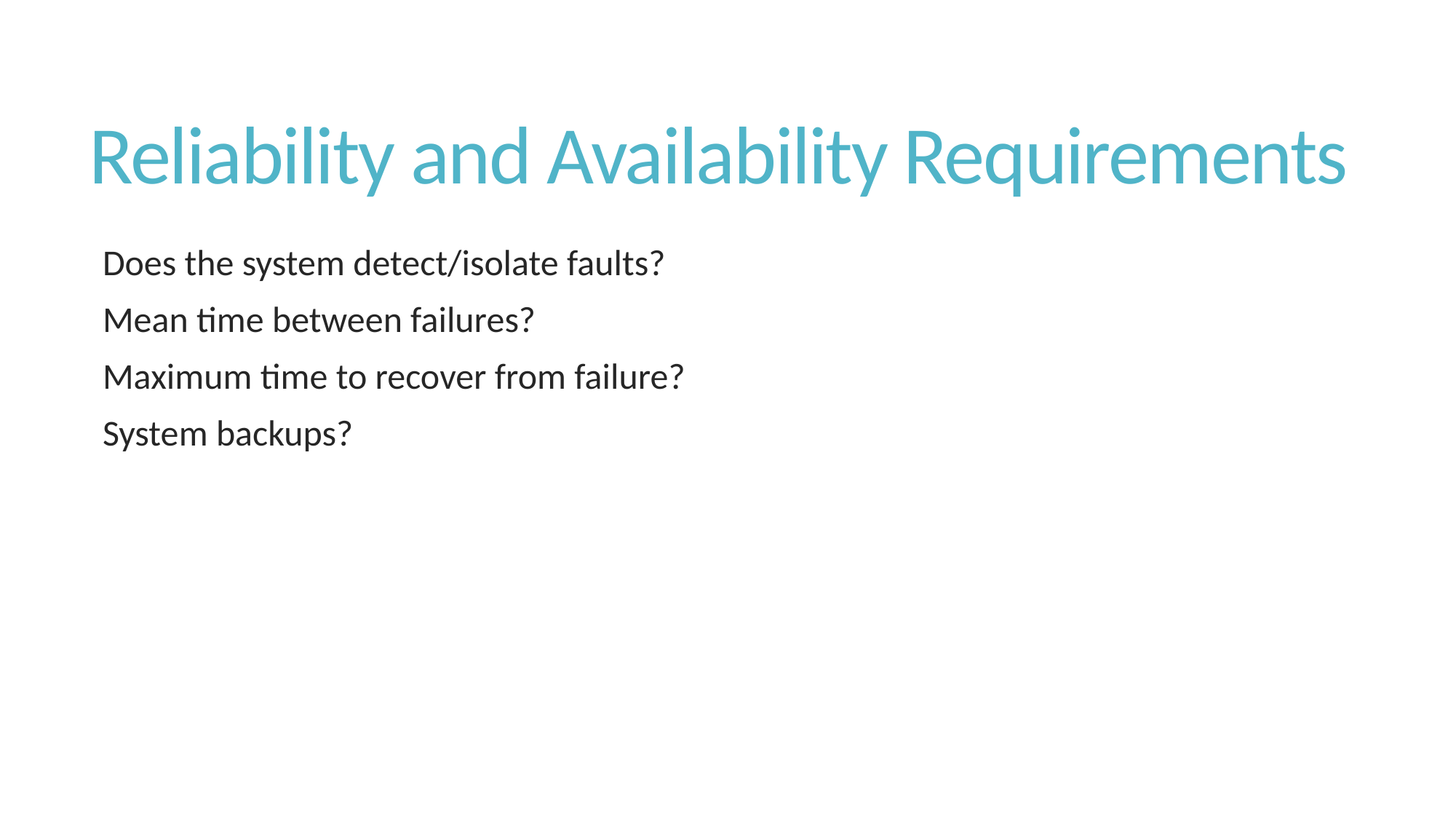

# Reliability and Availability Requirements
Does the system detect/isolate faults?
Mean time between failures?
Maximum time to recover from failure?
System backups?